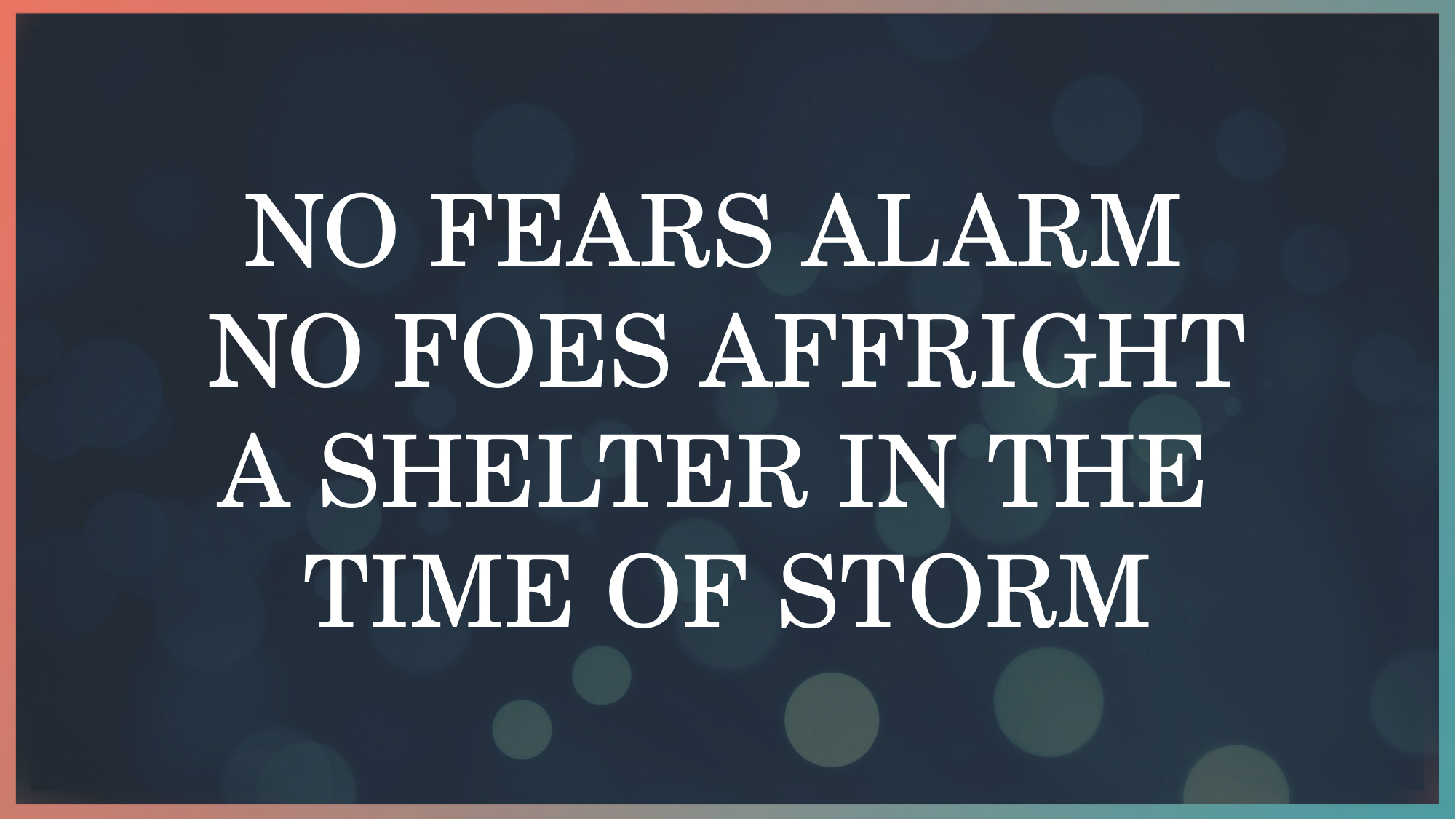

NO FEARS ALARM
NO FOES AFFRIGHT
A SHELTER IN THE
TIME OF STORM